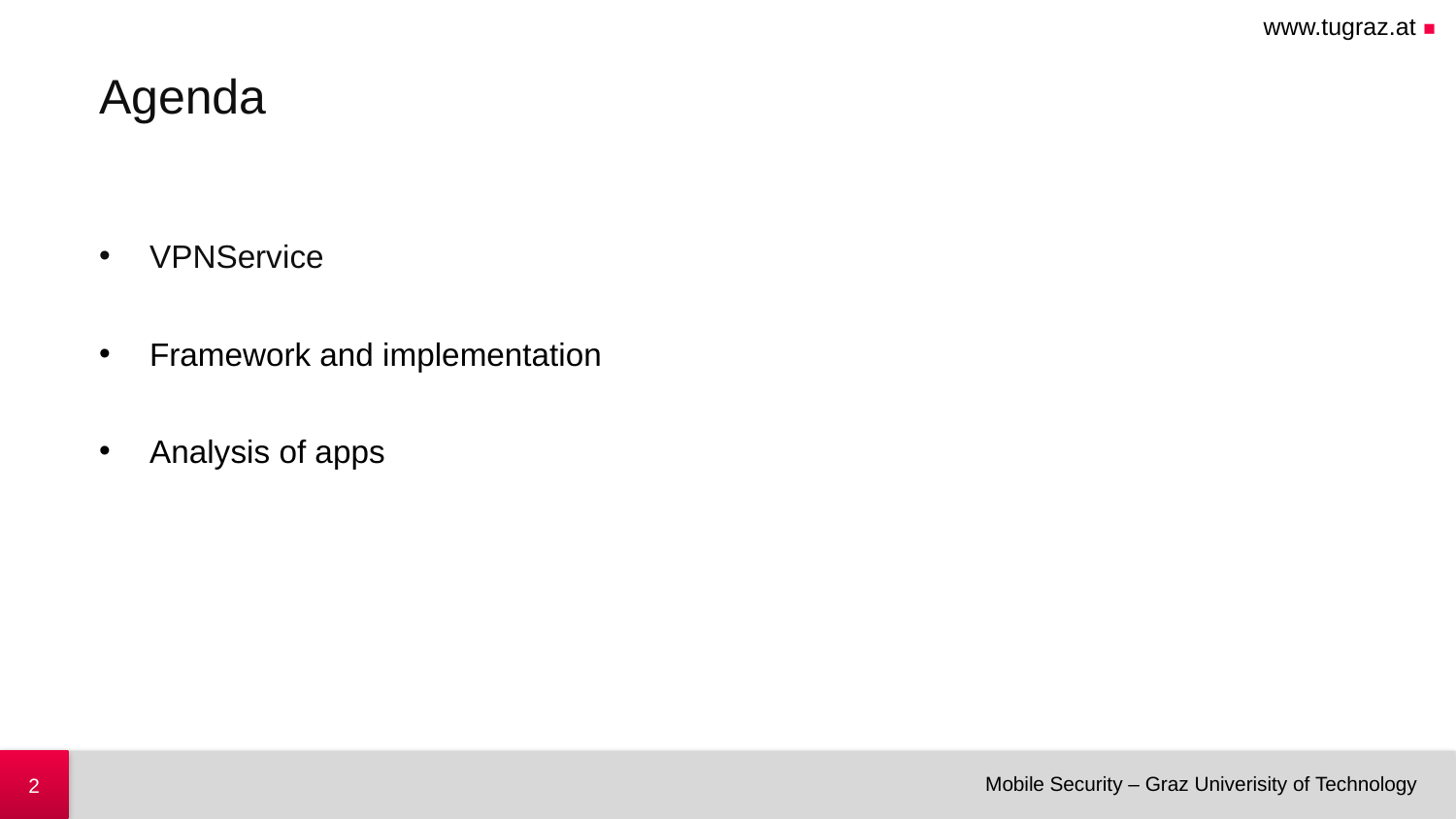

Agenda

VPNService
Framework and implementation
Analysis of apps

2
Mobile Security – Graz Univerisity of Technology